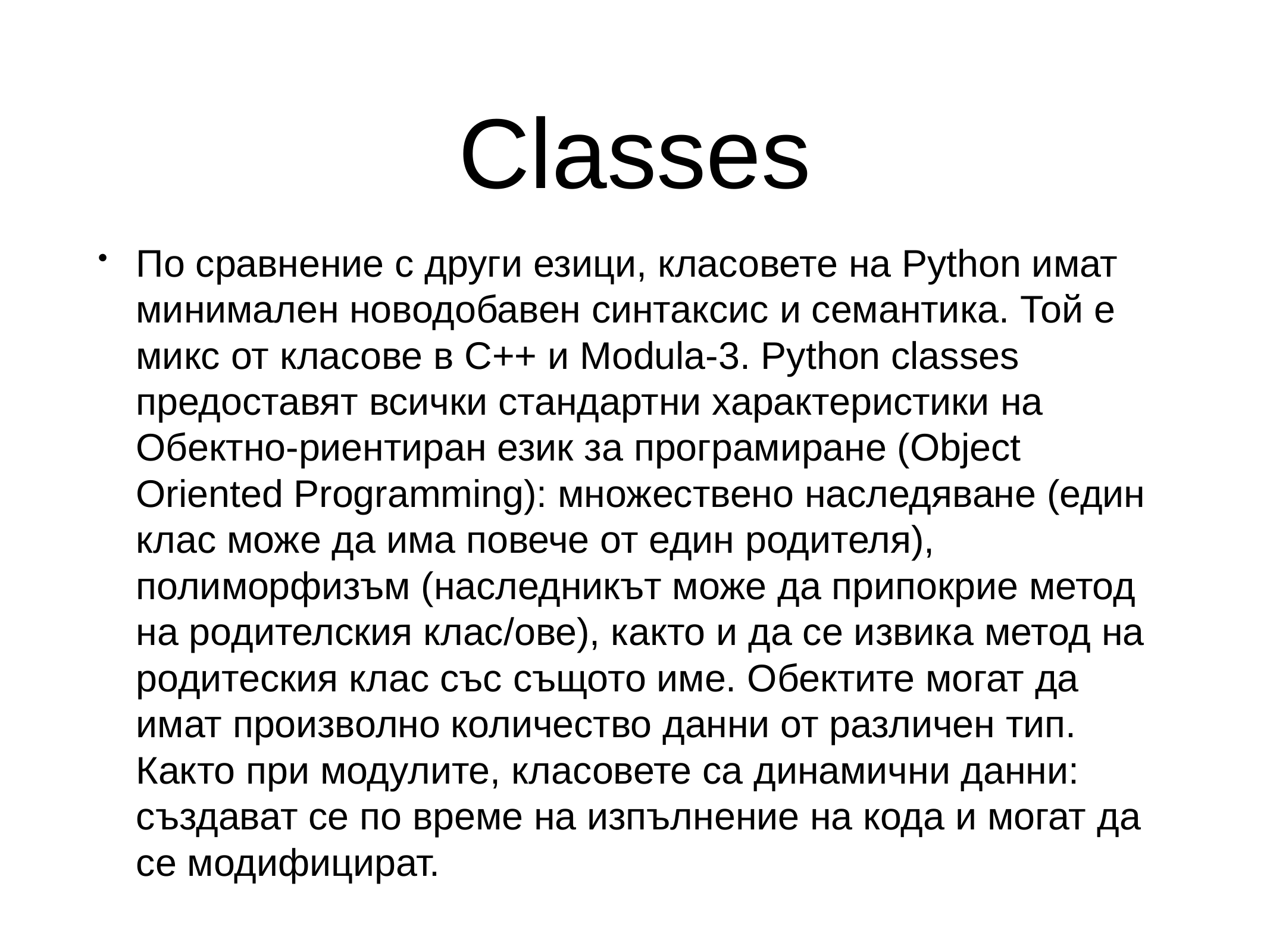

# Classes
По сравнение с други езици, класовете на Python имат минимален новодобавен синтаксис и семантика. Той е микс от класове в C++ и Modula-3. Python classes предоставят всички стандартни характеристики на Обектно-риентиран език за програмиране (Object Oriented Programming): множествено наследяване (един клас може да има повече от един родителя), полиморфизъм (наследникът може да припокрие метод на родителския клас/ове), както и да се извика метод на родитеския клас със същото име. Обектите могат да имат произволно количество данни от различен тип. Както при модулите, класовете са динамични данни: създават се по време на изпълнение на кода и могат да се модифицират.